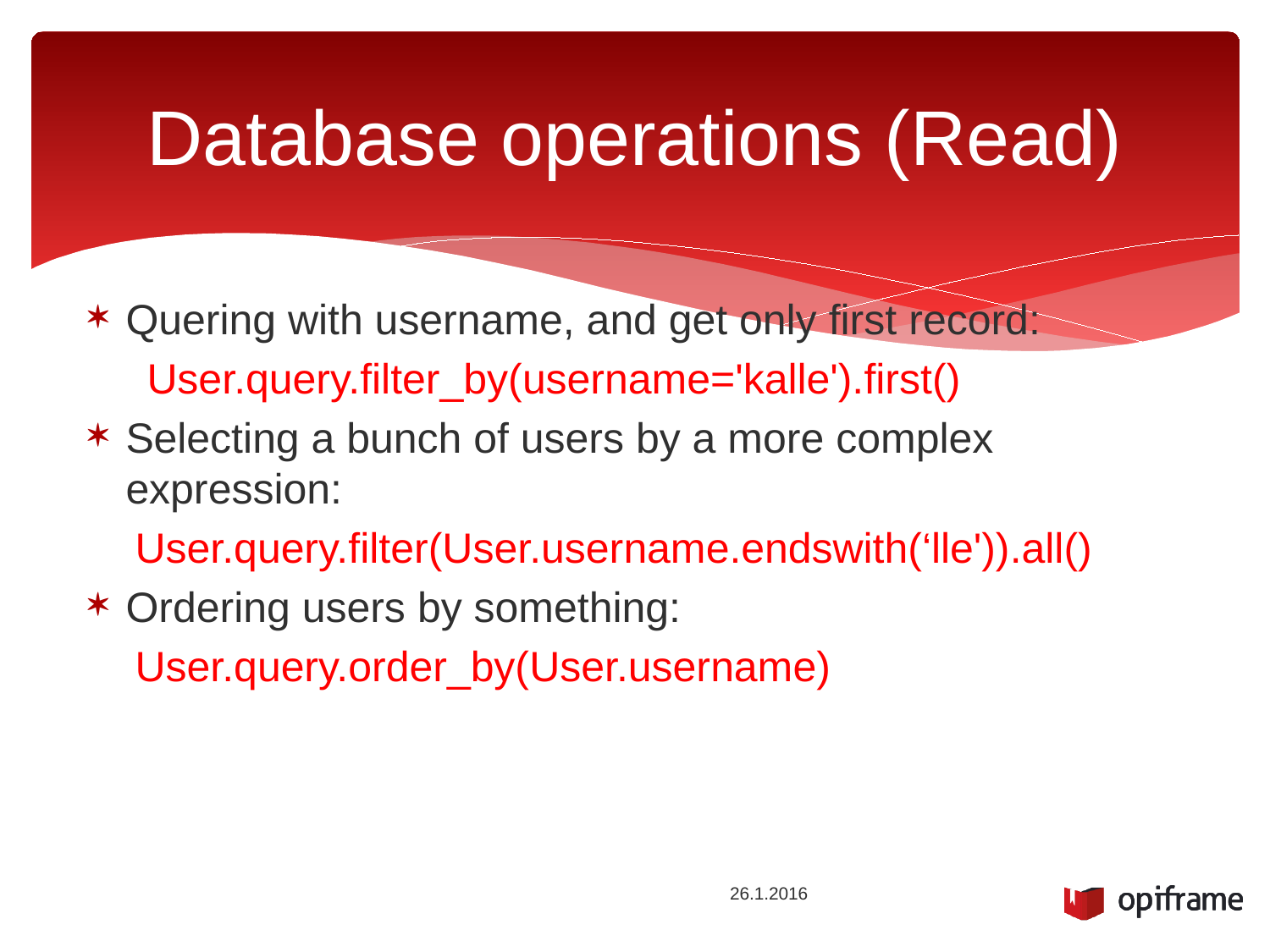

# Database operations (Read)
Quering with username, and get only first record:
     User.query.filter_by(username='kalle').first()
Selecting a bunch of users by a more complex expression:
    User.query.filter(User.username.endswith(‘lle')).all()
Ordering users by something:
    User.query.order_by(User.username)

26.1.2016